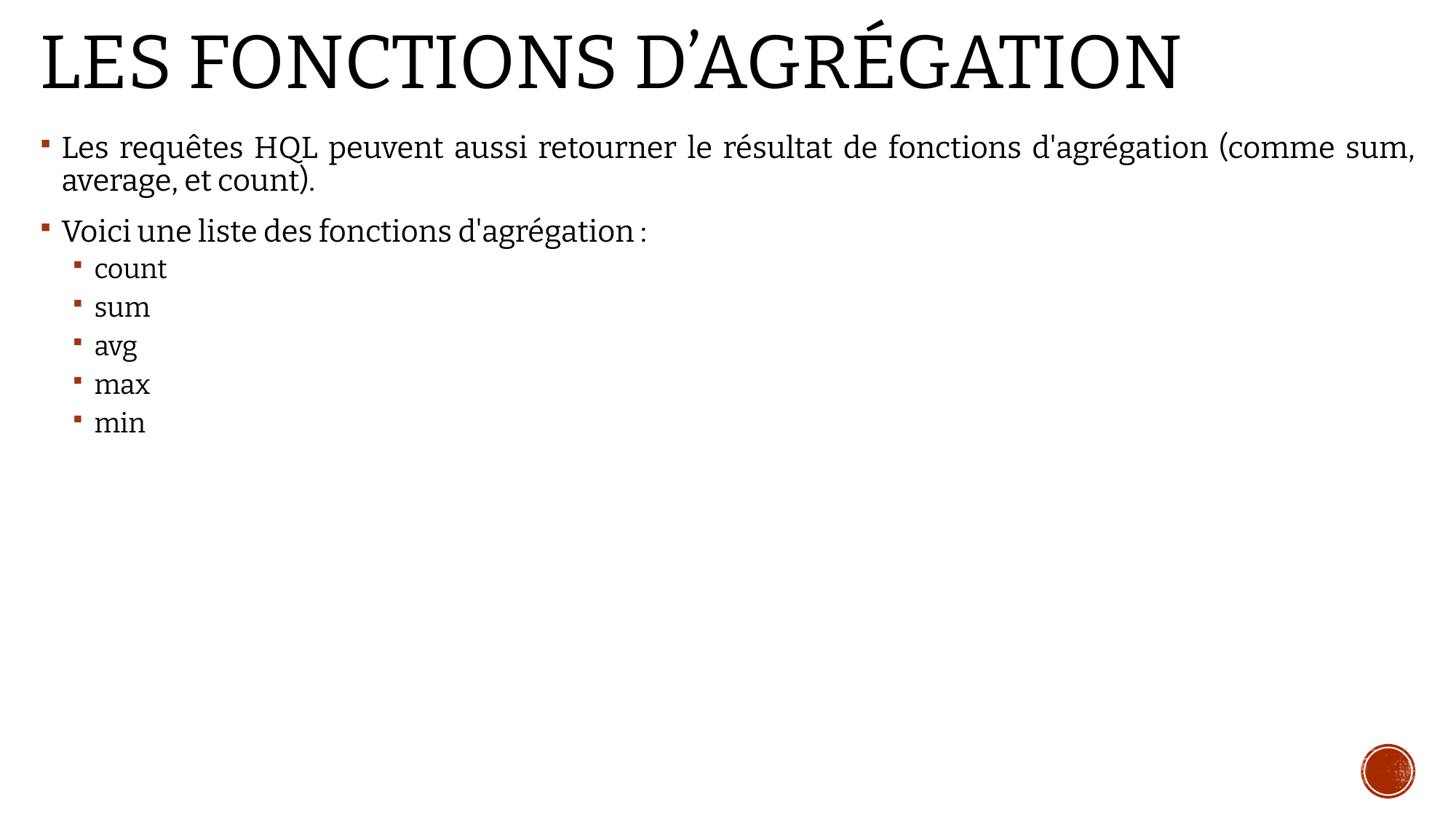

# Les fonctions d’agrégation
Les requêtes HQL peuvent aussi retourner le résultat de fonctions d'agrégation (comme sum, average, et count).
Voici une liste des fonctions d'agrégation :
count
sum
avg
max
min